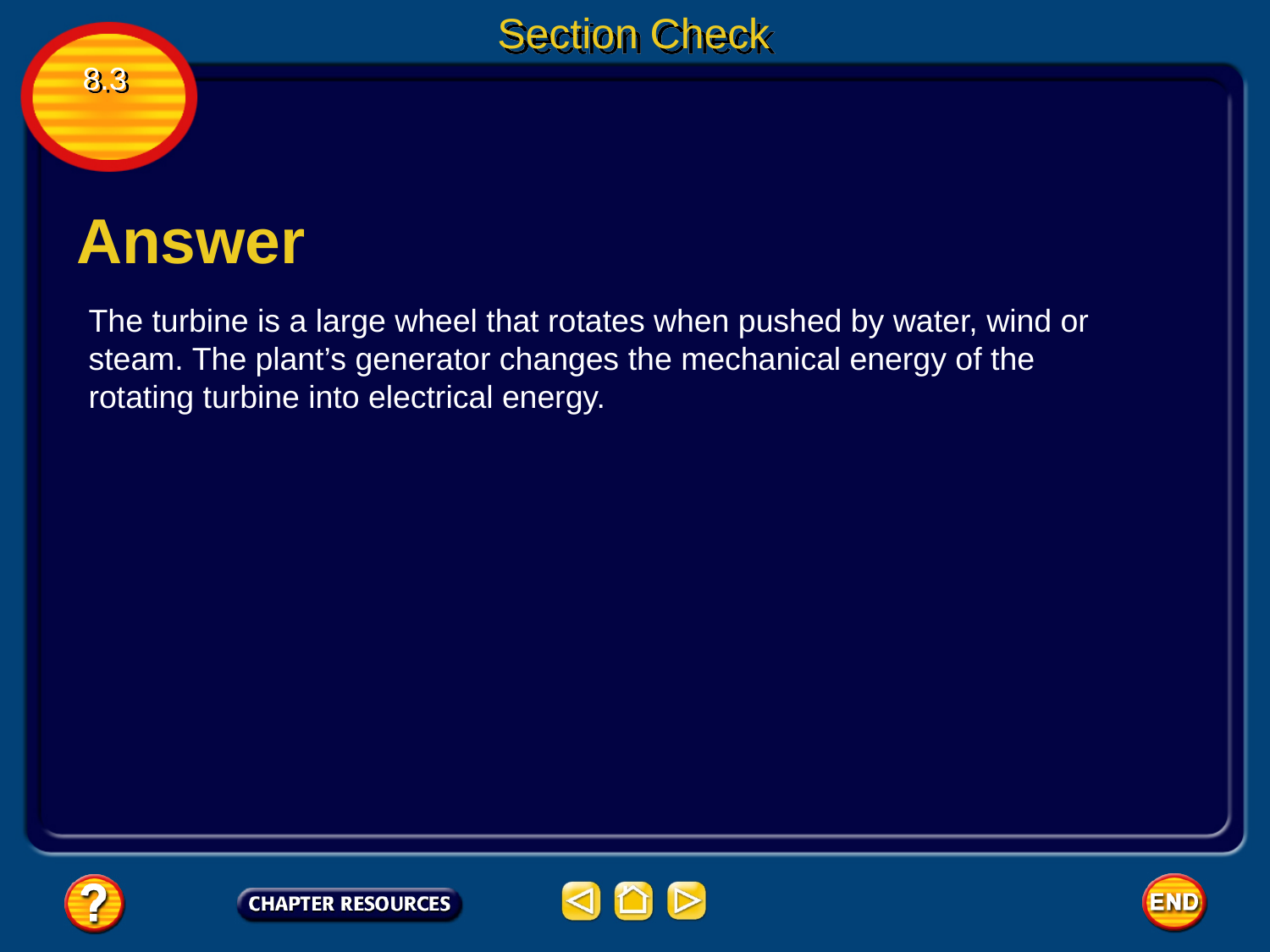

Section Check
8.3
Answer
The turbine is a large wheel that rotates when pushed by water, wind or steam. The plant’s generator changes the mechanical energy of the rotating turbine into electrical energy.